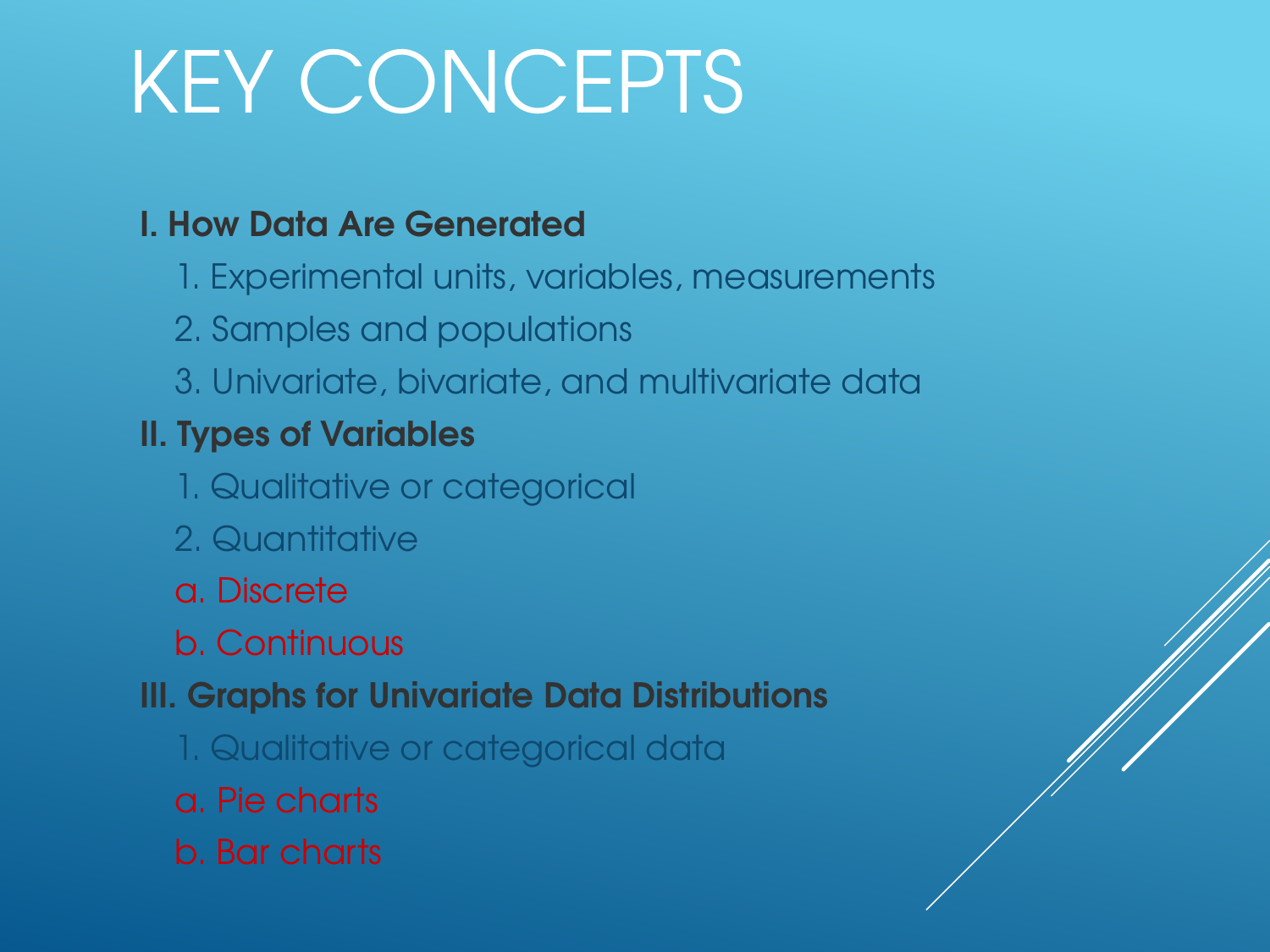

# Key Concepts
I. How Data Are Generated
	1. Experimental units, variables, measurements
	2. Samples and populations
	3. Univariate, bivariate, and multivariate data
II. Types of Variables
	1. Qualitative or categorical
	2. Quantitative
		a. Discrete
		b. Continuous
III. Graphs for Univariate Data Distributions
	1. Qualitative or categorical data
		a. Pie charts
		b. Bar charts